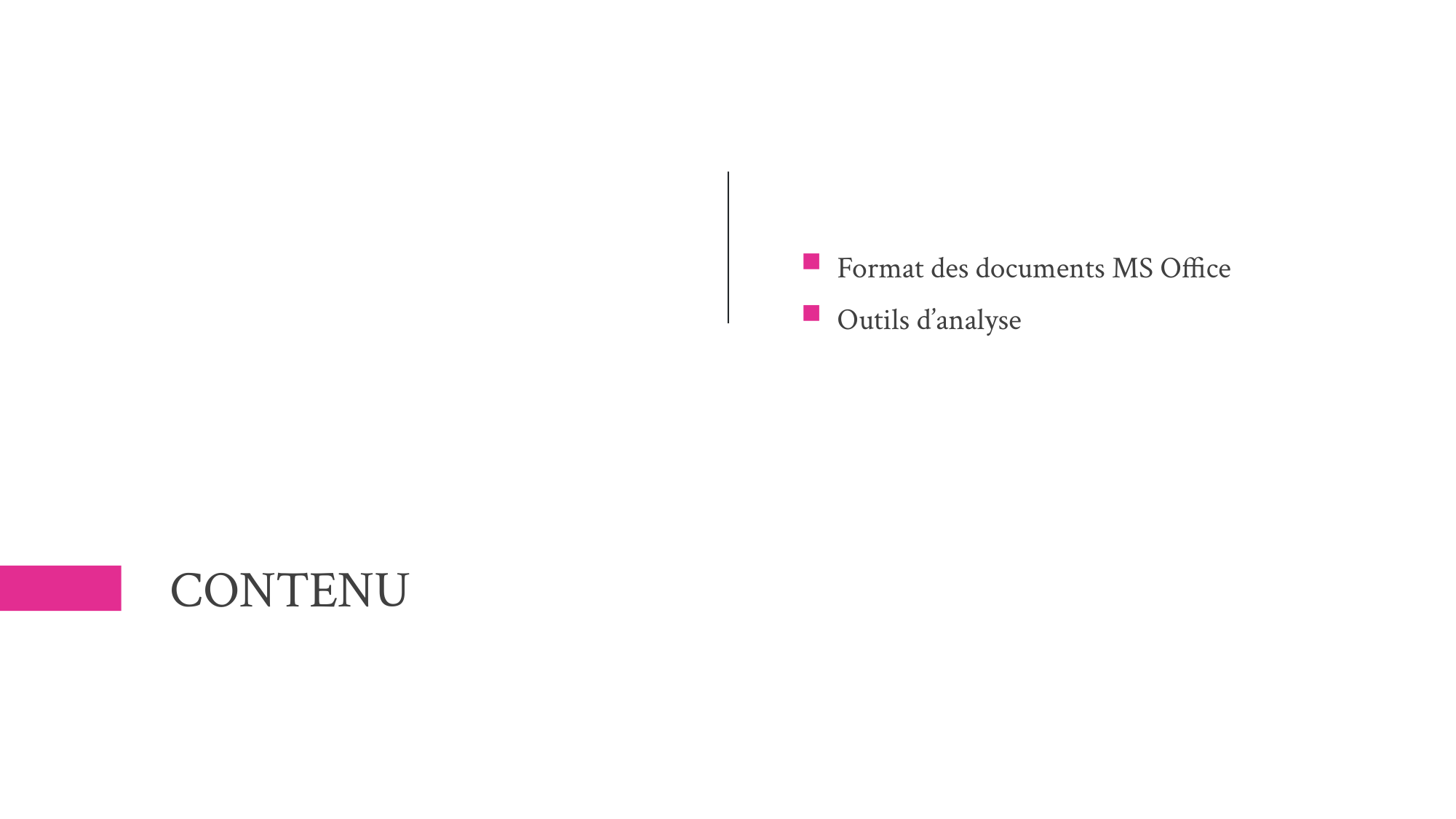

Format des documents MS Office
Outils d’analyse

# Contenu